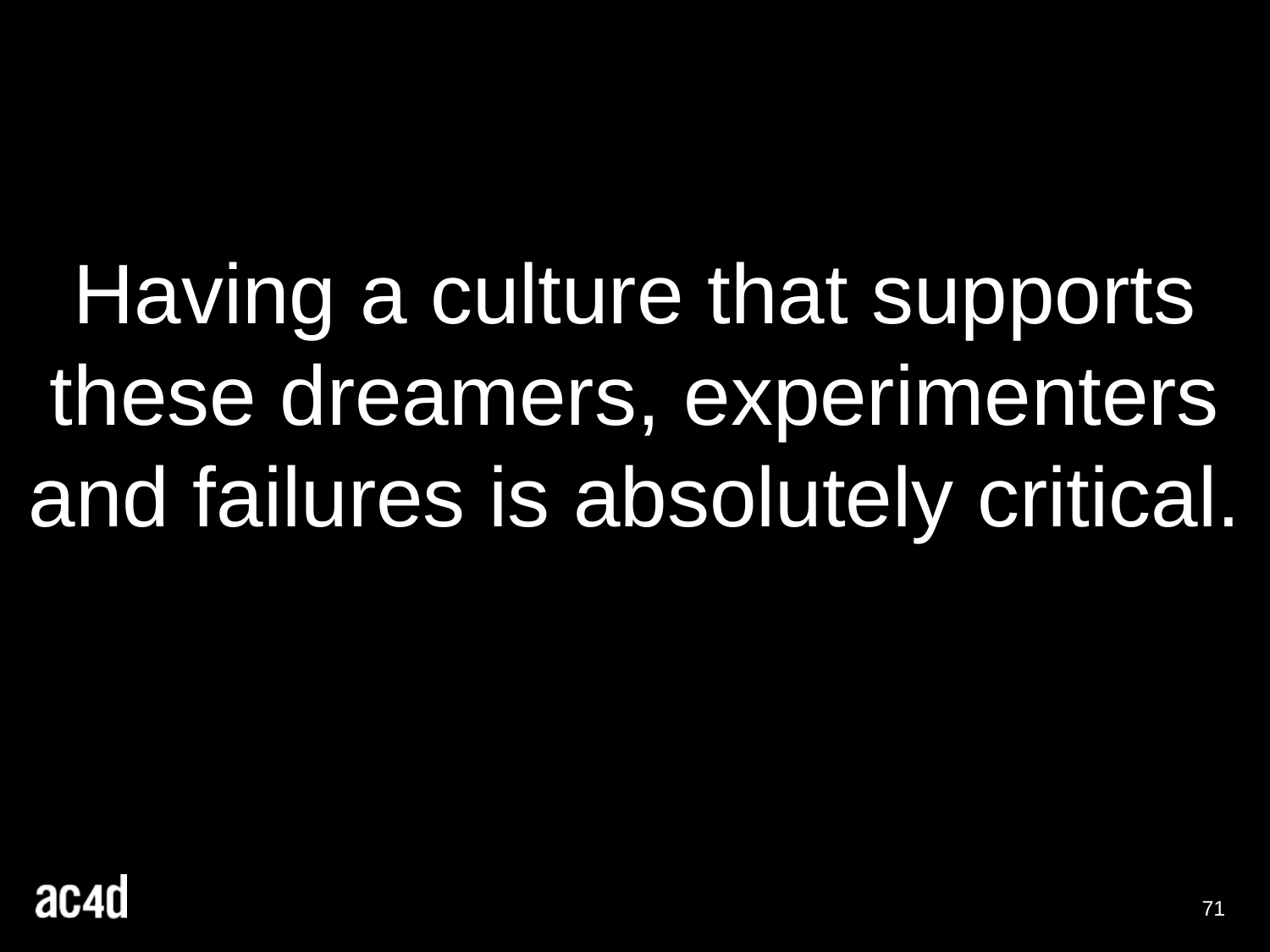

Having a culture that supports these dreamers, experimenters and failures is absolutely critical.
71